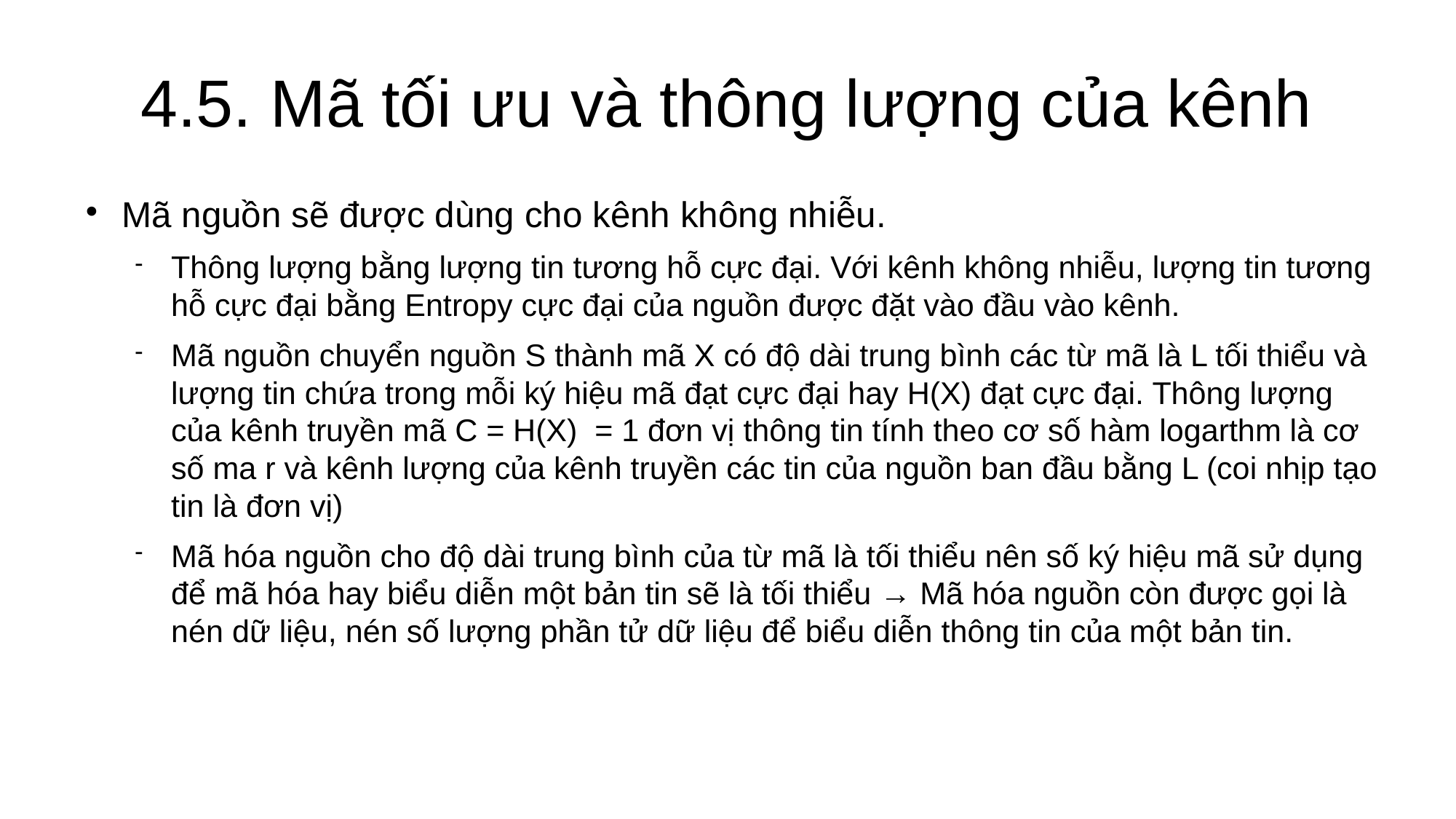

4.5. Mã tối ưu và thông lượng của kênh
Mã nguồn sẽ được dùng cho kênh không nhiễu.
Thông lượng bằng lượng tin tương hỗ cực đại. Với kênh không nhiễu, lượng tin tương hỗ cực đại bằng Entropy cực đại của nguồn được đặt vào đầu vào kênh.
Mã nguồn chuyển nguồn S thành mã X có độ dài trung bình các từ mã là L tối thiểu và lượng tin chứa trong mỗi ký hiệu mã đạt cực đại hay H(X) đạt cực đại. Thông lượng của kênh truyền mã C = H(X)  = 1 đơn vị thông tin tính theo cơ số hàm logarthm là cơ số ma r và kênh lượng của kênh truyền các tin của nguồn ban đầu bằng L (coi nhịp tạo tin là đơn vị)
Mã hóa nguồn cho độ dài trung bình của từ mã là tối thiểu nên số ký hiệu mã sử dụng để mã hóa hay biểu diễn một bản tin sẽ là tối thiểu → Mã hóa nguồn còn được gọi là nén dữ liệu, nén số lượng phần tử dữ liệu để biểu diễn thông tin của một bản tin.